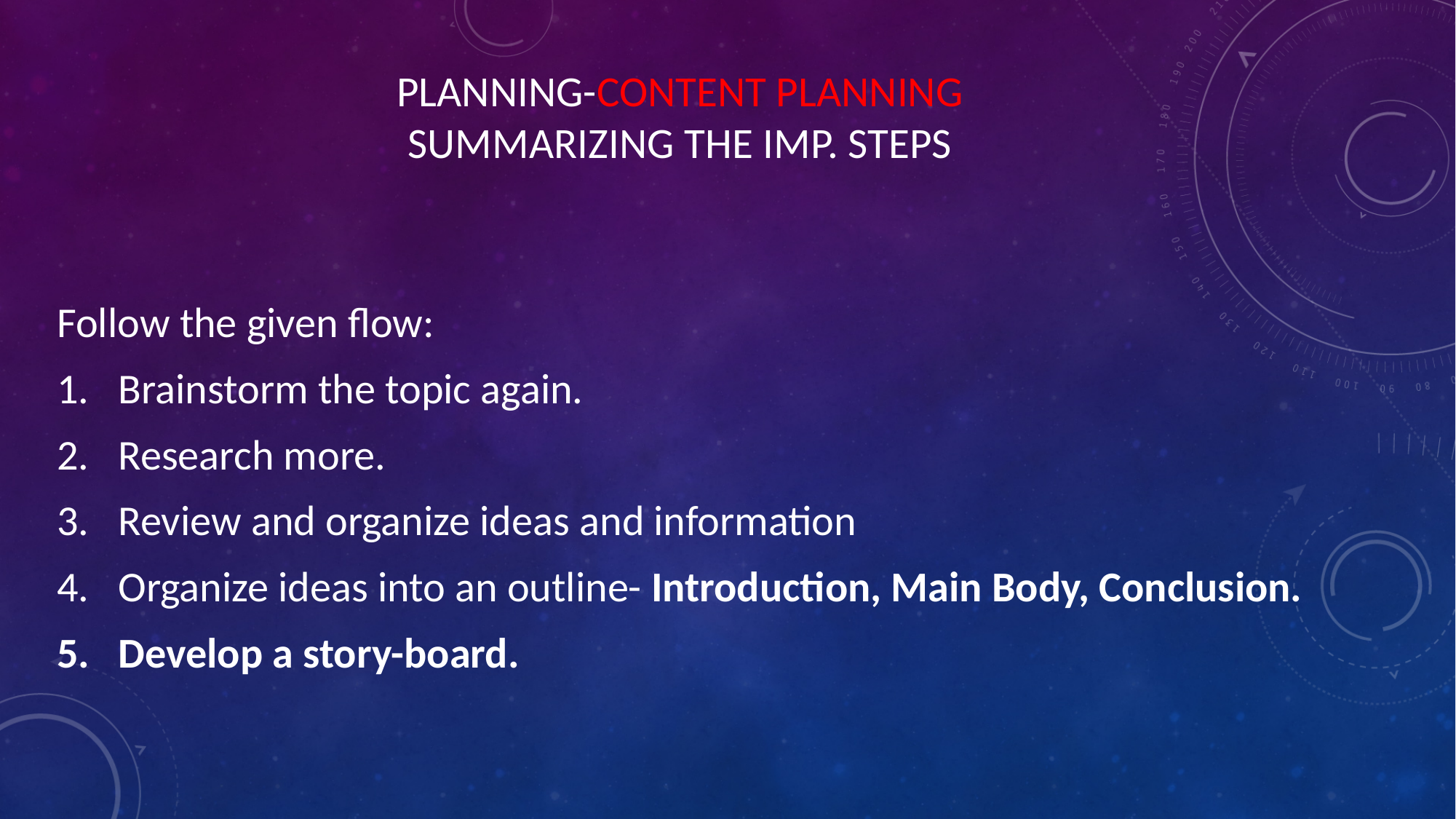

# Planning-Content Planning Summarizing the imp. steps
Follow the given flow:
Brainstorm the topic again.
Research more.
Review and organize ideas and information
Organize ideas into an outline- Introduction, Main Body, Conclusion.
Develop a story-board.